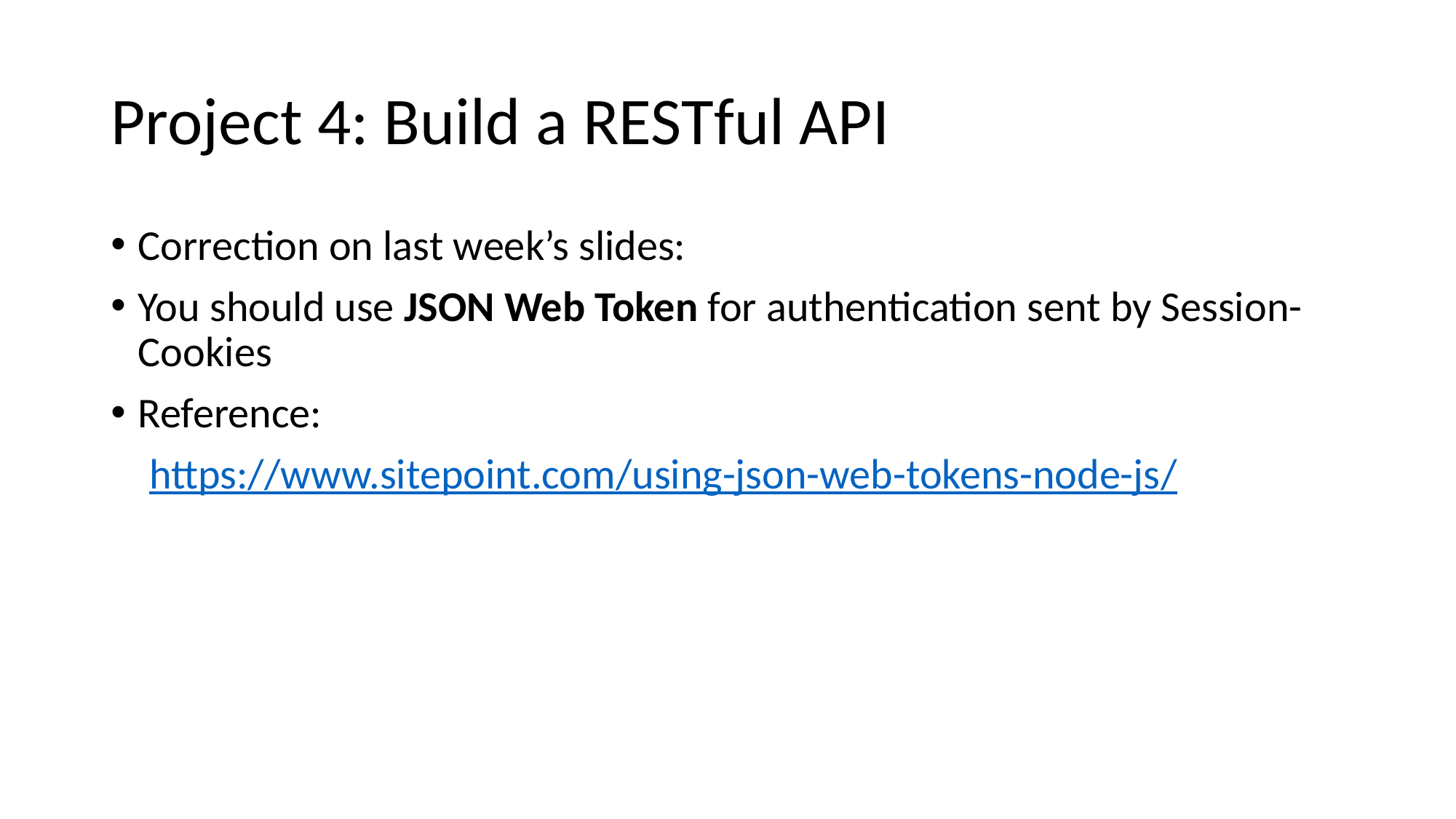

# Project 4: Build a RESTful API
Correction on last week’s slides:
You should use JSON Web Token for authentication sent by Session-Cookies
Reference:
    https://www.sitepoint.com/using-json-web-tokens-node-js/